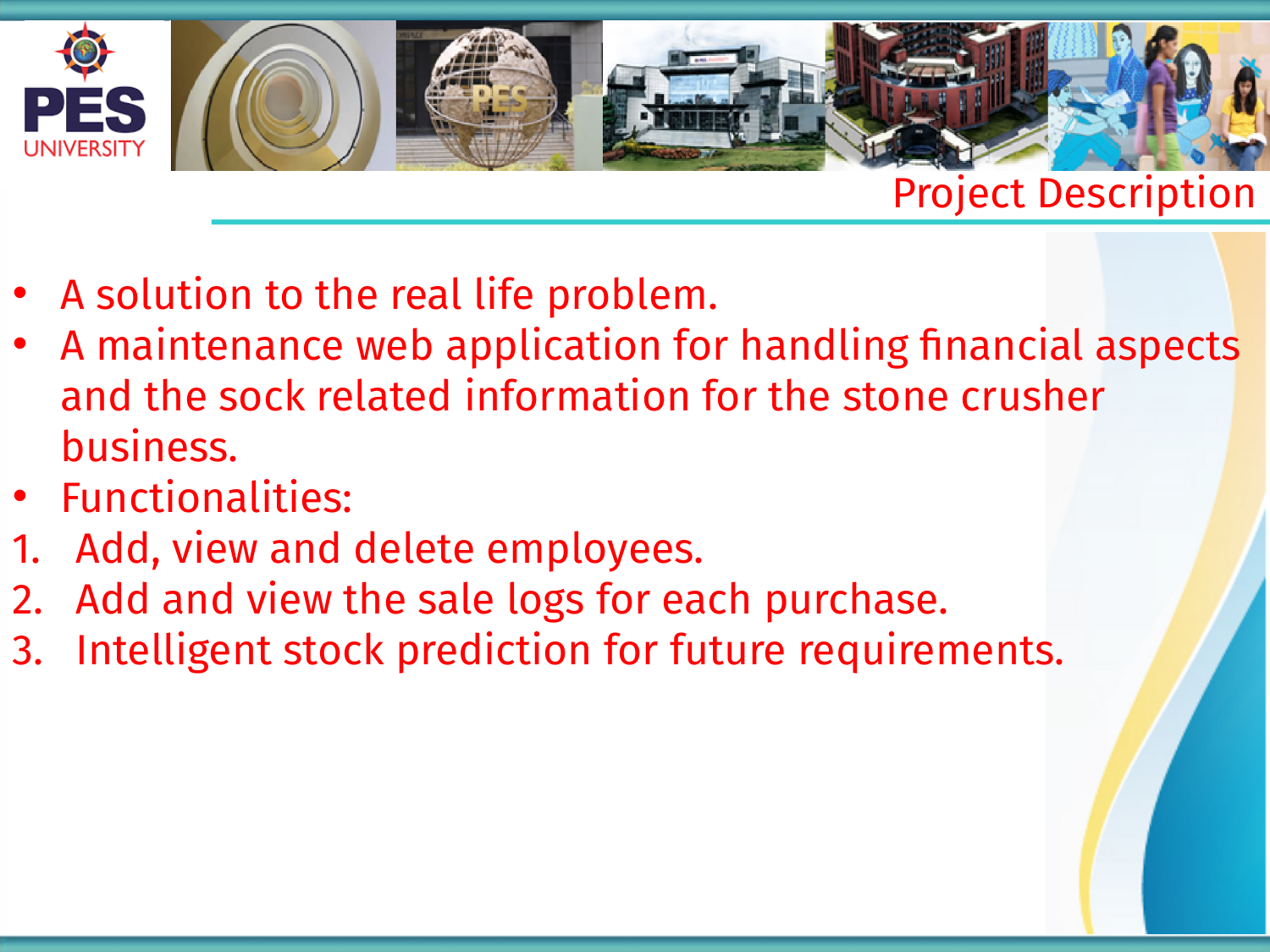

Project Description

A solution to the real life problem.
A maintenance web application for handling financial aspects and the sock related information for the stone crusher business.
Functionalities:
Add, view and delete employees.
Add and view the sale logs for each purchase.
Intelligent stock prediction for future requirements.